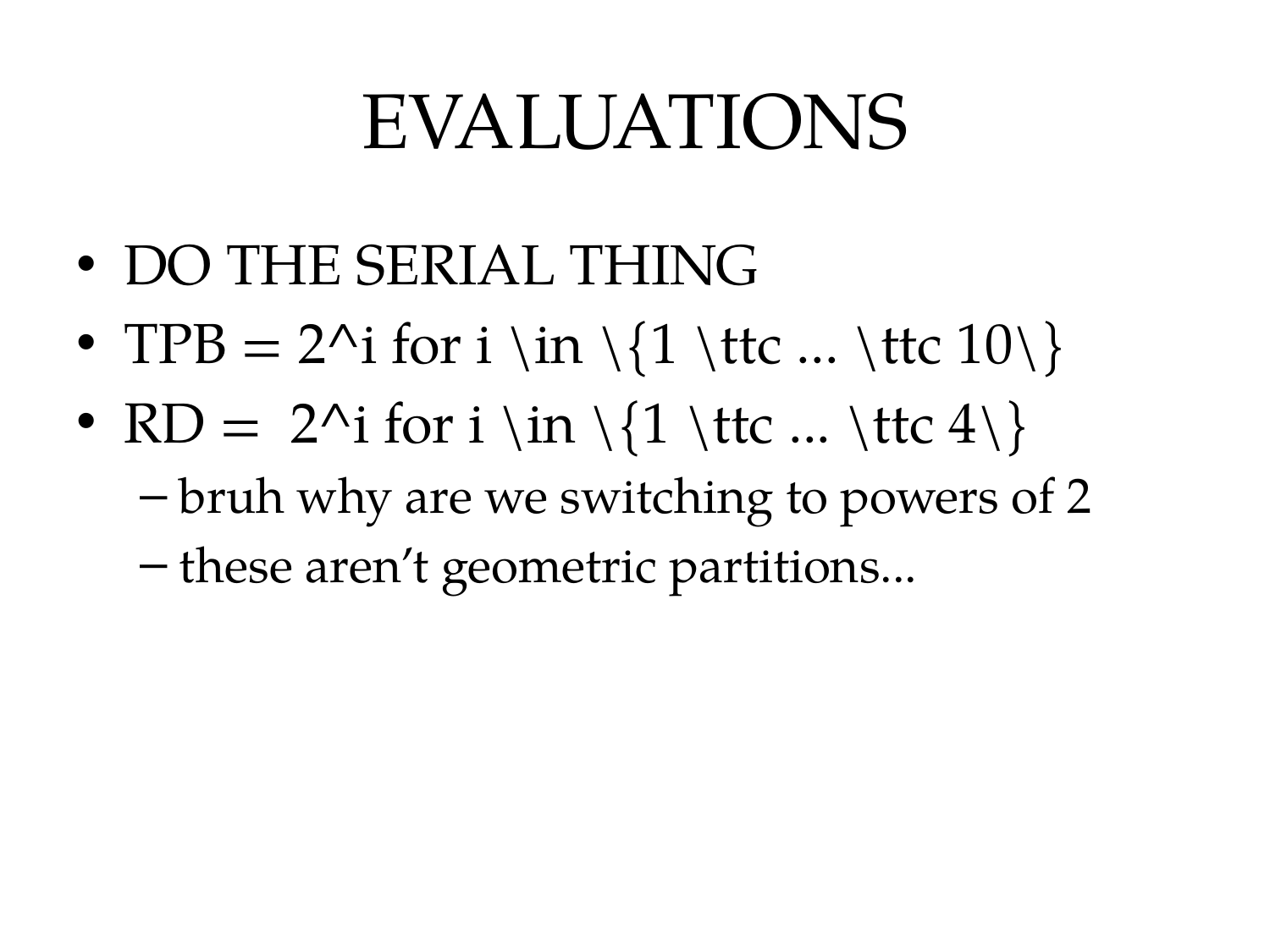

# EVALUATIONS
DO THE SERIAL THING
TPB = 2^i for i \in \{1 \ttc ... \ttc 10\}
RD =  2^i for i \in \{1 \ttc ... \ttc 4\}
bruh why are we switching to powers of 2
these aren’t geometric partitions...